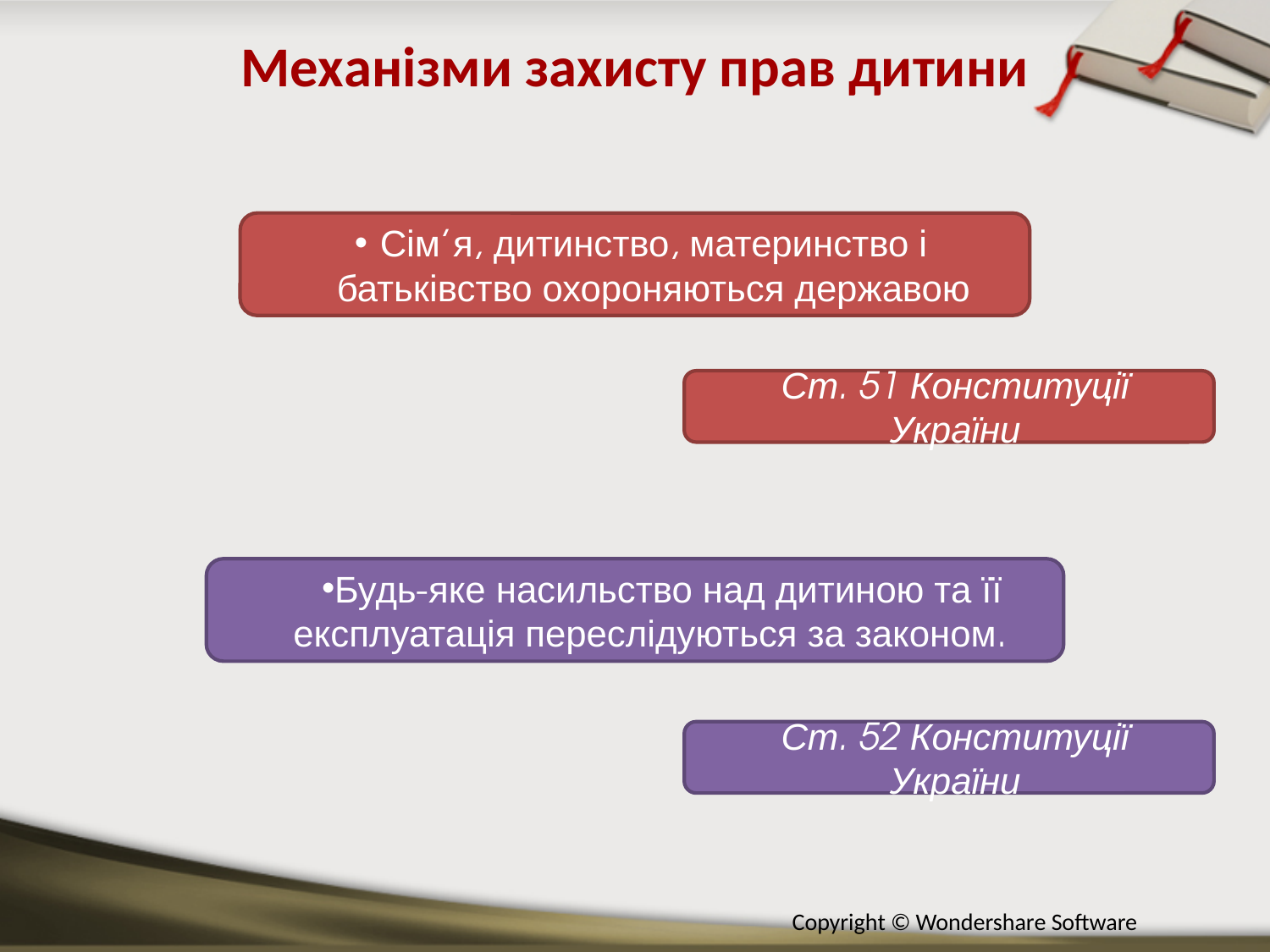

Механізми захисту прав дитини
Сім’я, дитинство, материнство і батьківство охороняються державою
Ст. 51 Конституції України
Будь-яке насильство над дитиною та її експлуатація переслідуються за законом.
Ст. 52 Конституції України